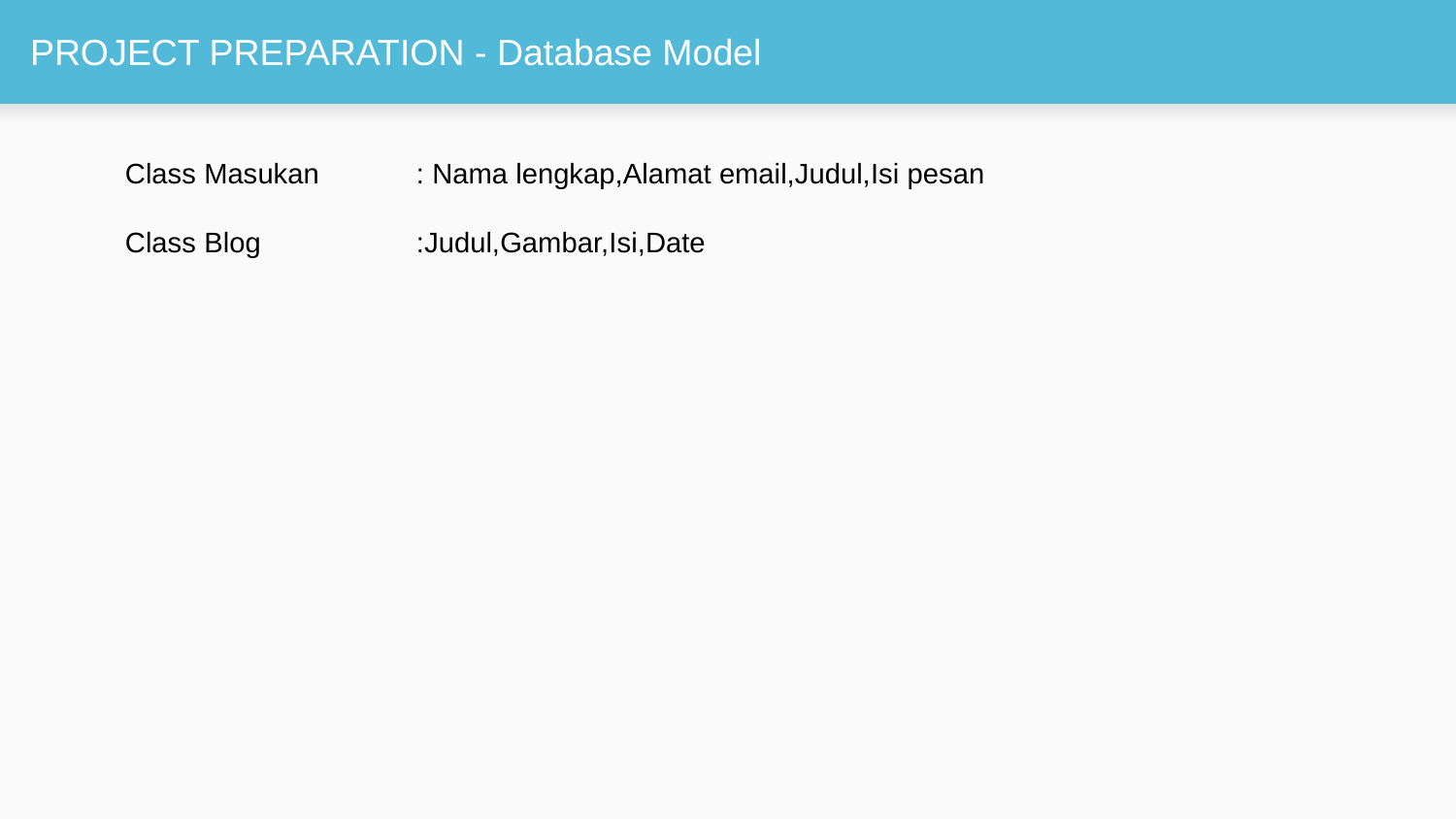

# PROJECT PREPARATION - Database Model
Class Masukan	: Nama lengkap,Alamat email,Judul,Isi pesan

Class Blog		:Judul,Gambar,Isi,Date